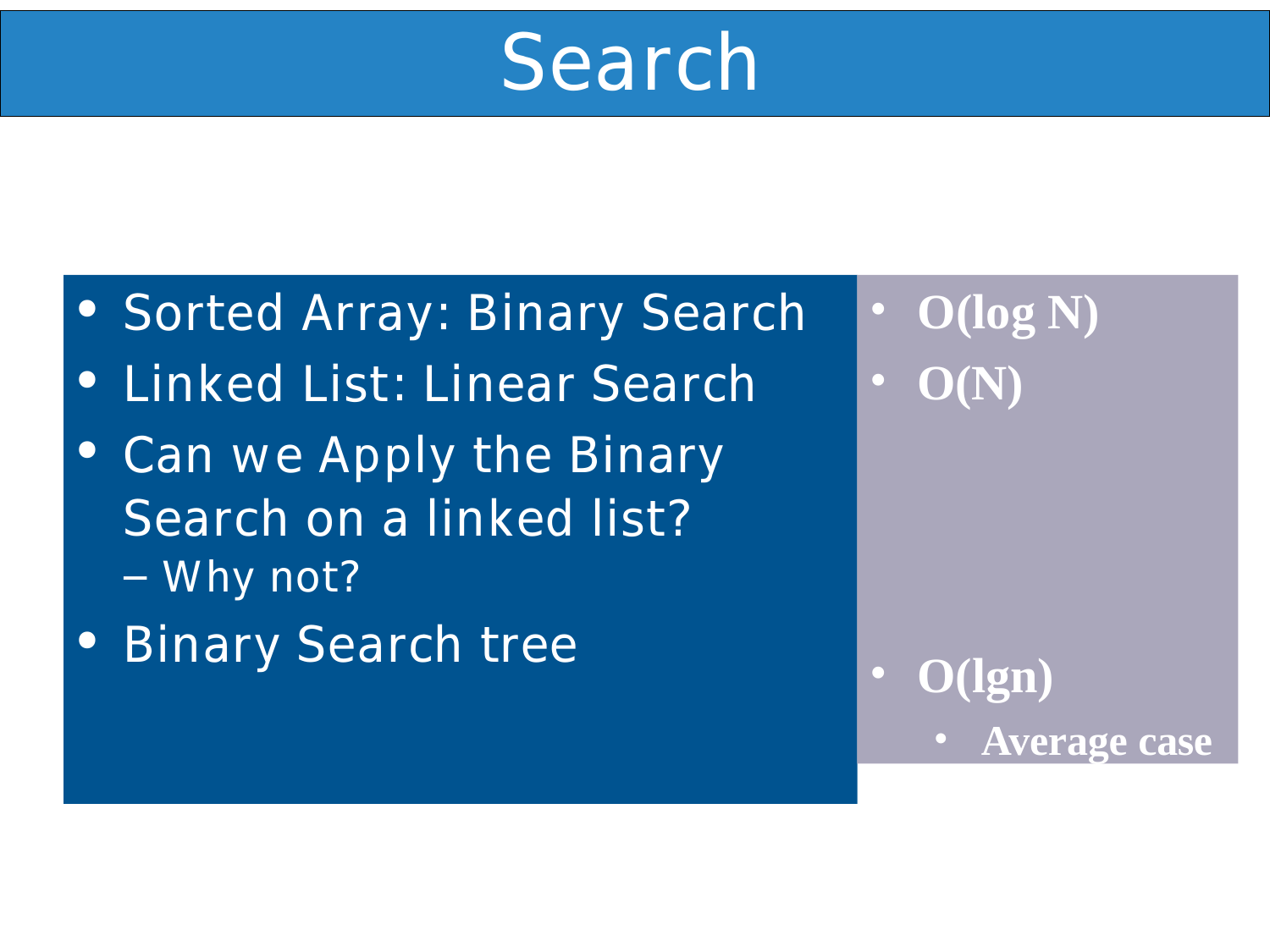

# Search
Sorted Array: Binary Search
Linked List: Linear Search
Can we Apply the Binary Search on a linked list? – Why not?
Binary Search tree

O(log N)
O(N)

O(lgn)
Average case